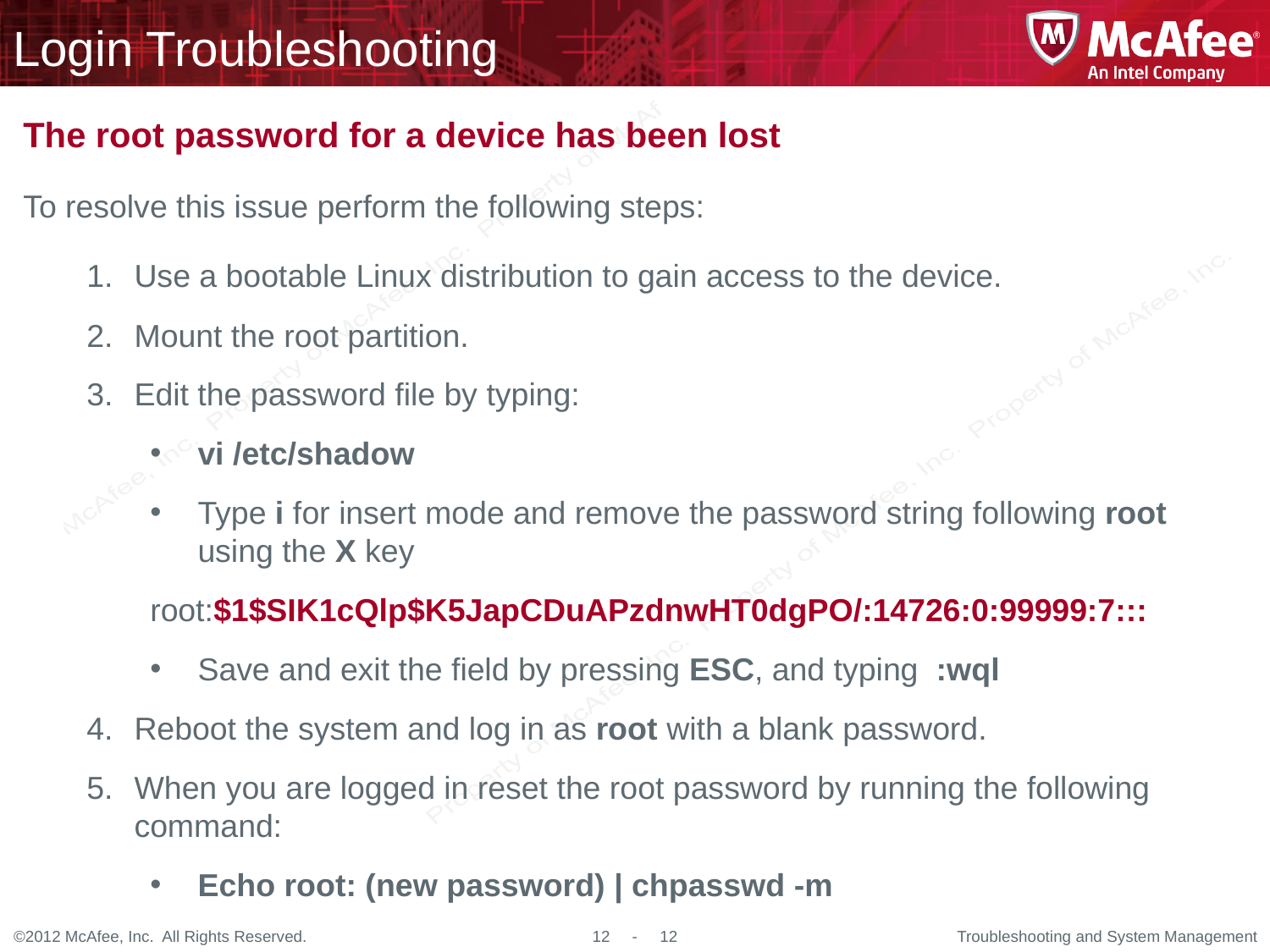

# Login Troubleshooting
The root password for a device has been lost
To resolve this issue perform the following steps:
Use a bootable Linux distribution to gain access to the device.
Mount the root partition.
Edit the password file by typing:
vi /etc/shadow
Type i for insert mode and remove the password string following root using the X key
root:$1$SIK1cQlp$K5JapCDuAPzdnwHT0dgPO/:14726:0:99999:7:::
Save and exit the field by pressing ESC, and typing  :wql
Reboot the system and log in as root with a blank password.
When you are logged in reset the root password by running the following command:
Echo root: (new password) | chpasswd -m

Troubleshooting and System Management